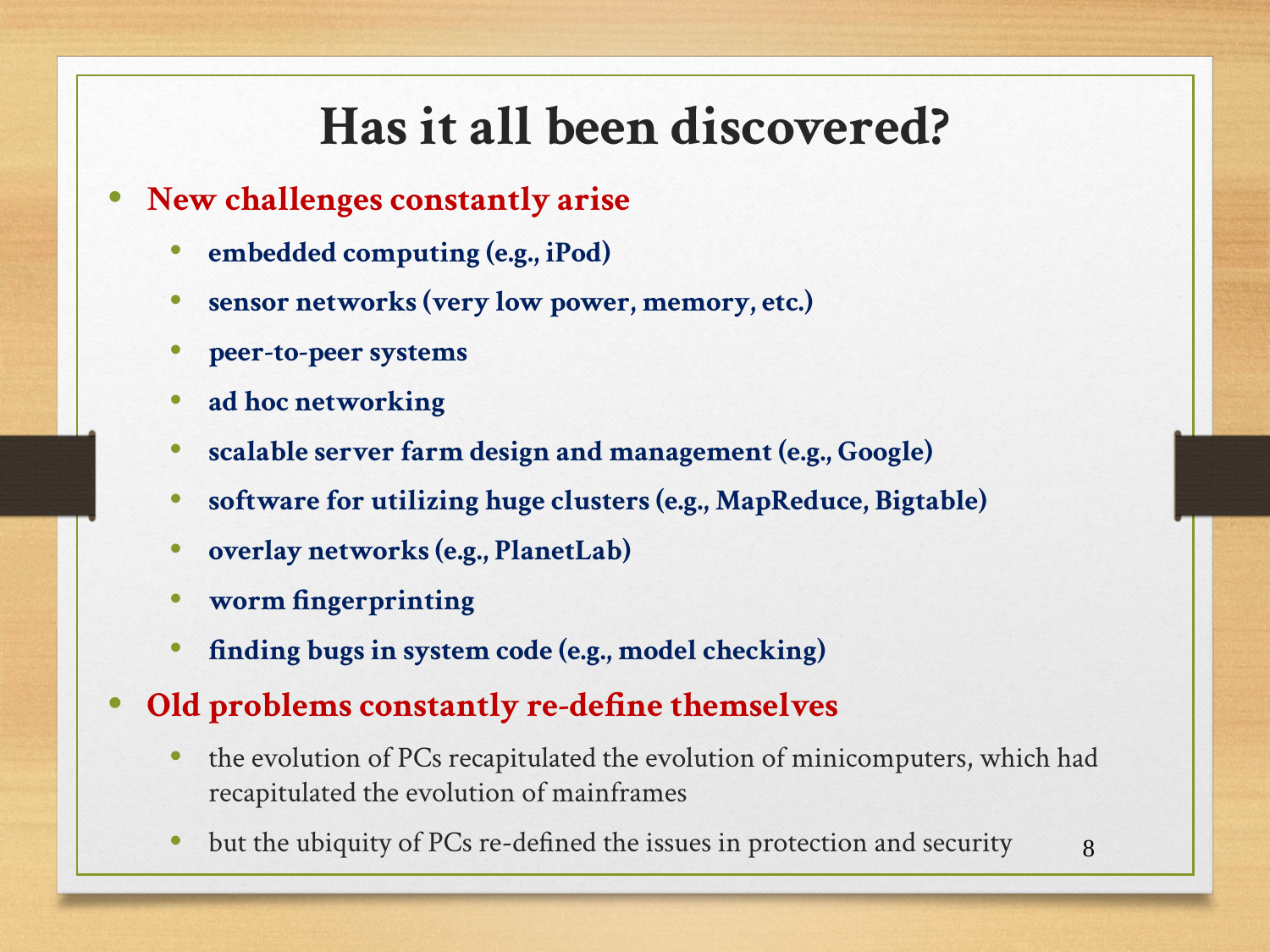

Has it all been discovered?
New challenges constantly arise
embedded computing (e.g., iPod)
sensor networks (very low power, memory, etc.)
peer-to-peer systems
ad hoc networking
scalable server farm design and management (e.g., Google)
software for utilizing huge clusters (e.g., MapReduce, Bigtable)
overlay networks (e.g., PlanetLab)
worm fingerprinting
finding bugs in system code (e.g., model checking)
Old problems constantly re-define themselves
the evolution of PCs recapitulated the evolution of minicomputers, which had recapitulated the evolution of mainframes
but the ubiquity of PCs re-defined the issues in protection and security

8